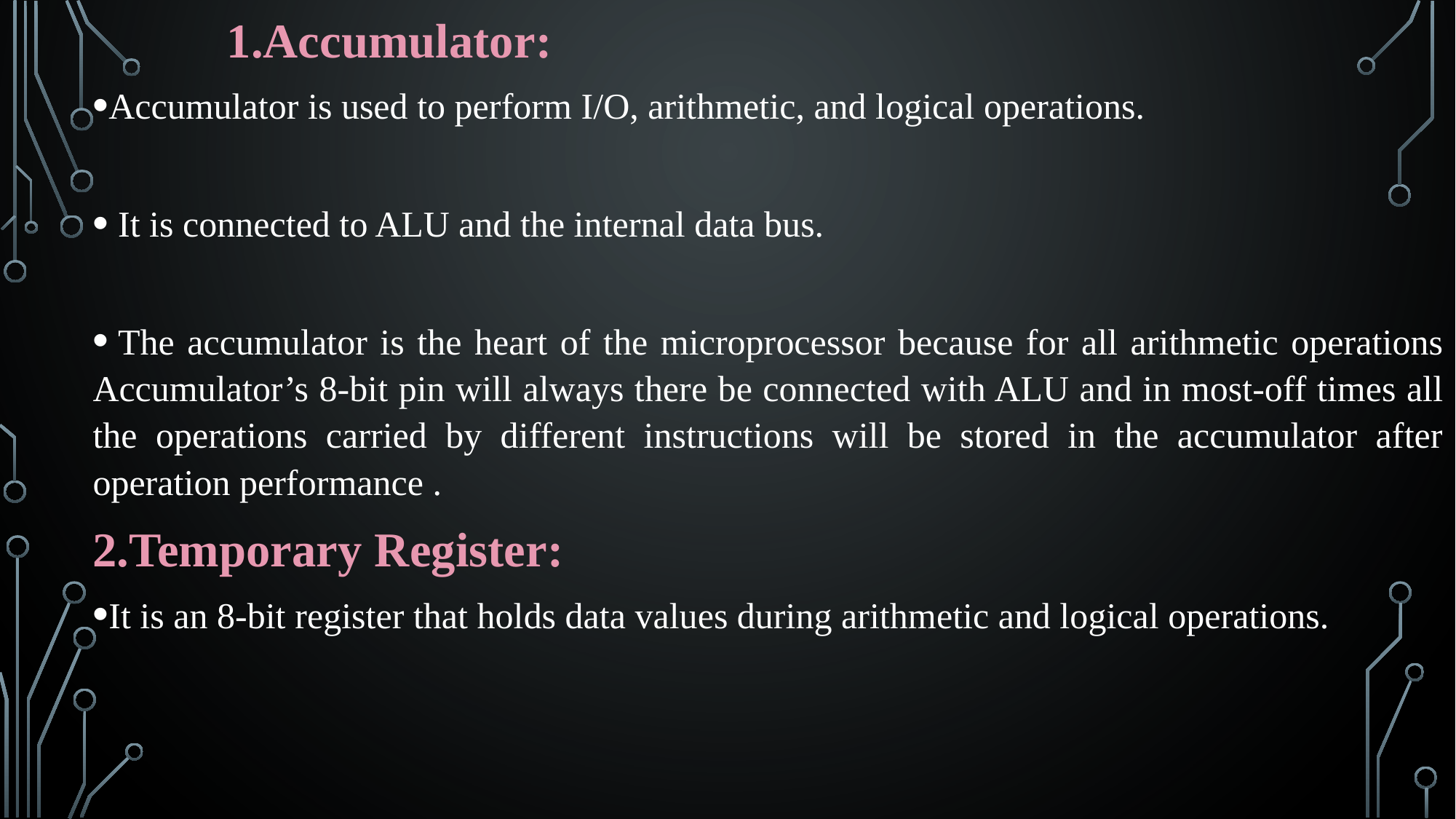

1.Accumulator:
Accumulator is used to perform I/O, arithmetic, and logical operations.

 It is connected to ALU and the internal data bus.

 The accumulator is the heart of the microprocessor because for all arithmetic operations Accumulator’s 8-bit pin will always there be connected with ALU and in most-off times all the operations carried by different instructions will be stored in the accumulator after operation performance .
2.Temporary Register:
It is an 8-bit register that holds data values during arithmetic and logical operations.